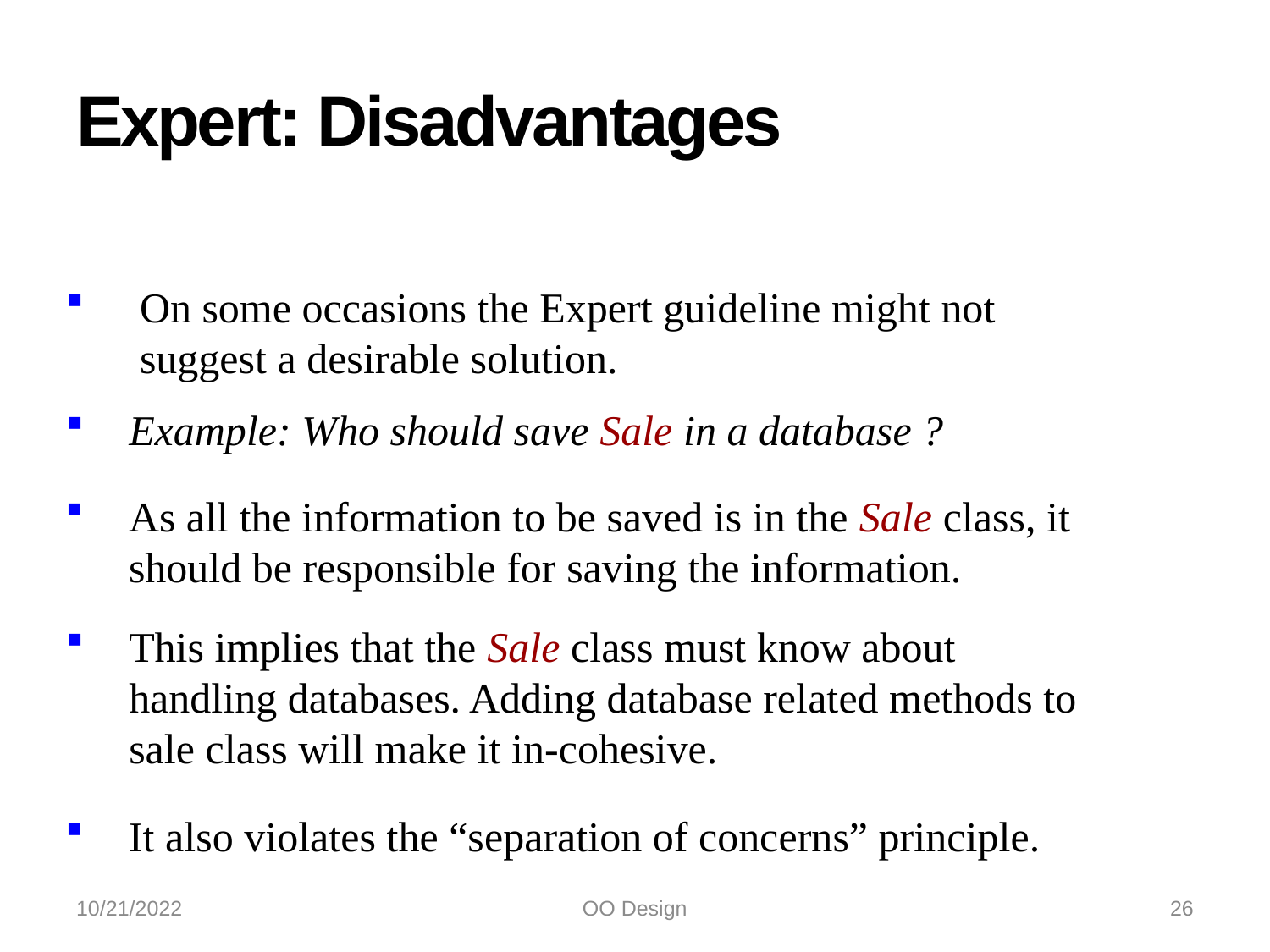

# Expert: Disadvantages
On some occasions the Expert guideline might not suggest a desirable solution.
Example: Who should save Sale in a database ?
As all the information to be saved is in the Sale class, it should be responsible for saving the information.
This implies that the Sale class must know about handling databases. Adding database related methods to sale class will make it in-cohesive.
It also violates the “separation of concerns” principle.
10/21/2022
OO Design
26